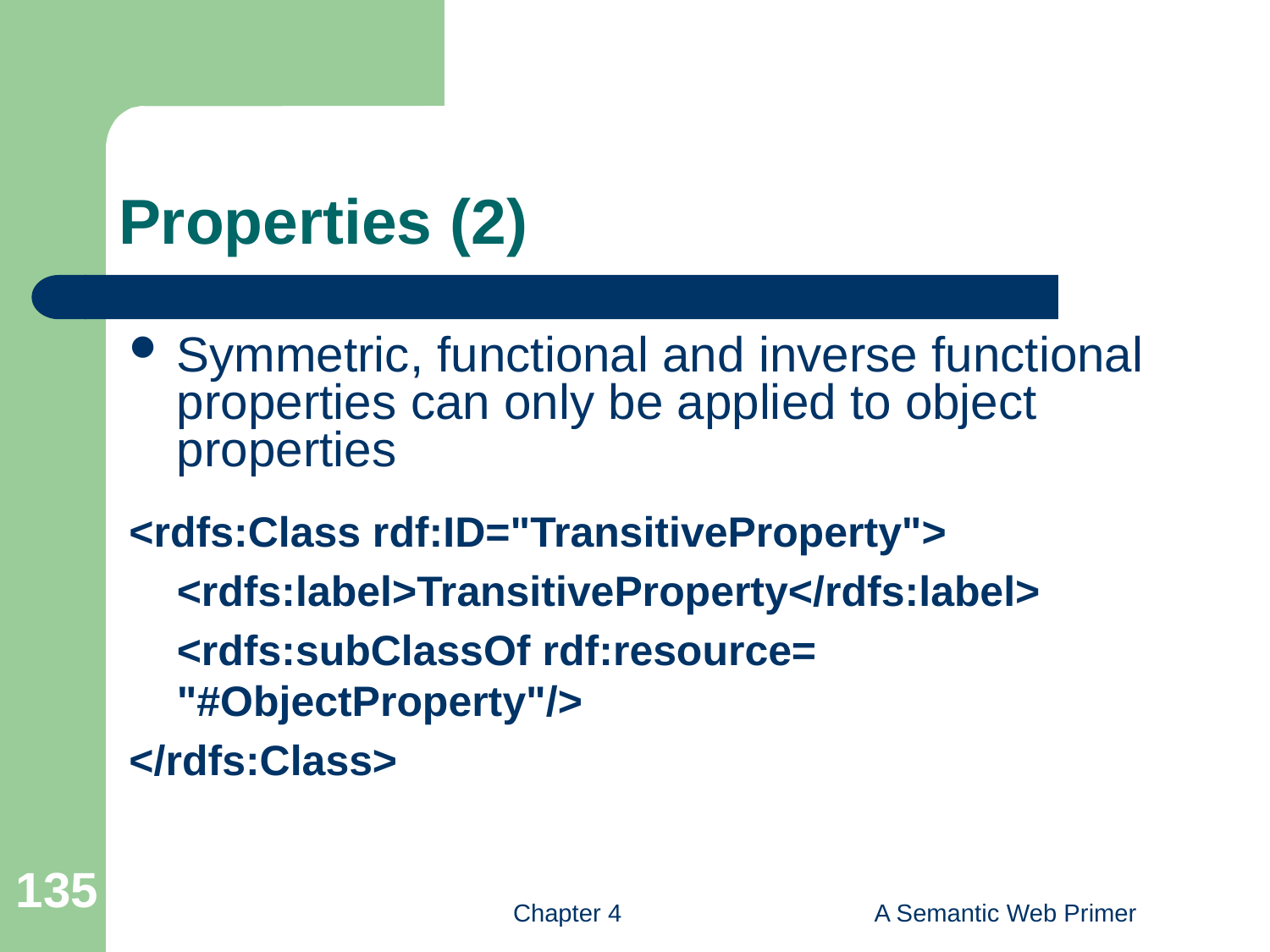

# Properties (2)
Symmetric, functional and inverse functional properties can only be applied to object properties
<rdfs:Class rdf:ID="TransitiveProperty">
	<rdfs:label>TransitiveProperty</rdfs:label>
	<rdfs:subClassOf rdf:resource= 	"#ObjectProperty"/>
</rdfs:Class>
135
Chapter 4
A Semantic Web Primer